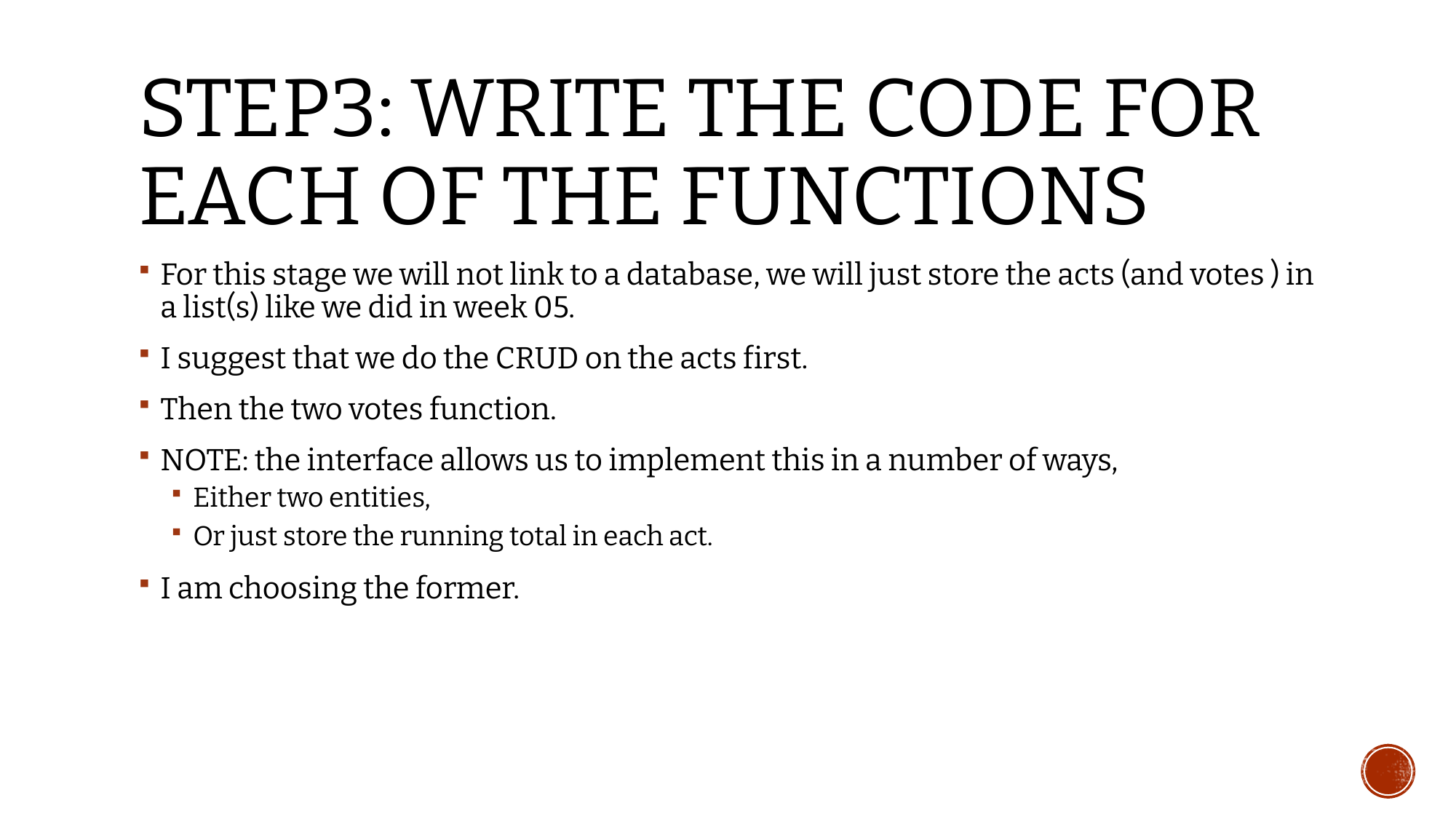

# STEP3: write the code for each of the functions
For this stage we will not link to a database, we will just store the acts (and votes ) in a list(s) like we did in week 05.
I suggest that we do the CRUD on the acts first.
Then the two votes function.
NOTE: the interface allows us to implement this in a number of ways,
Either two entities,
Or just store the running total in each act.
I am choosing the former.